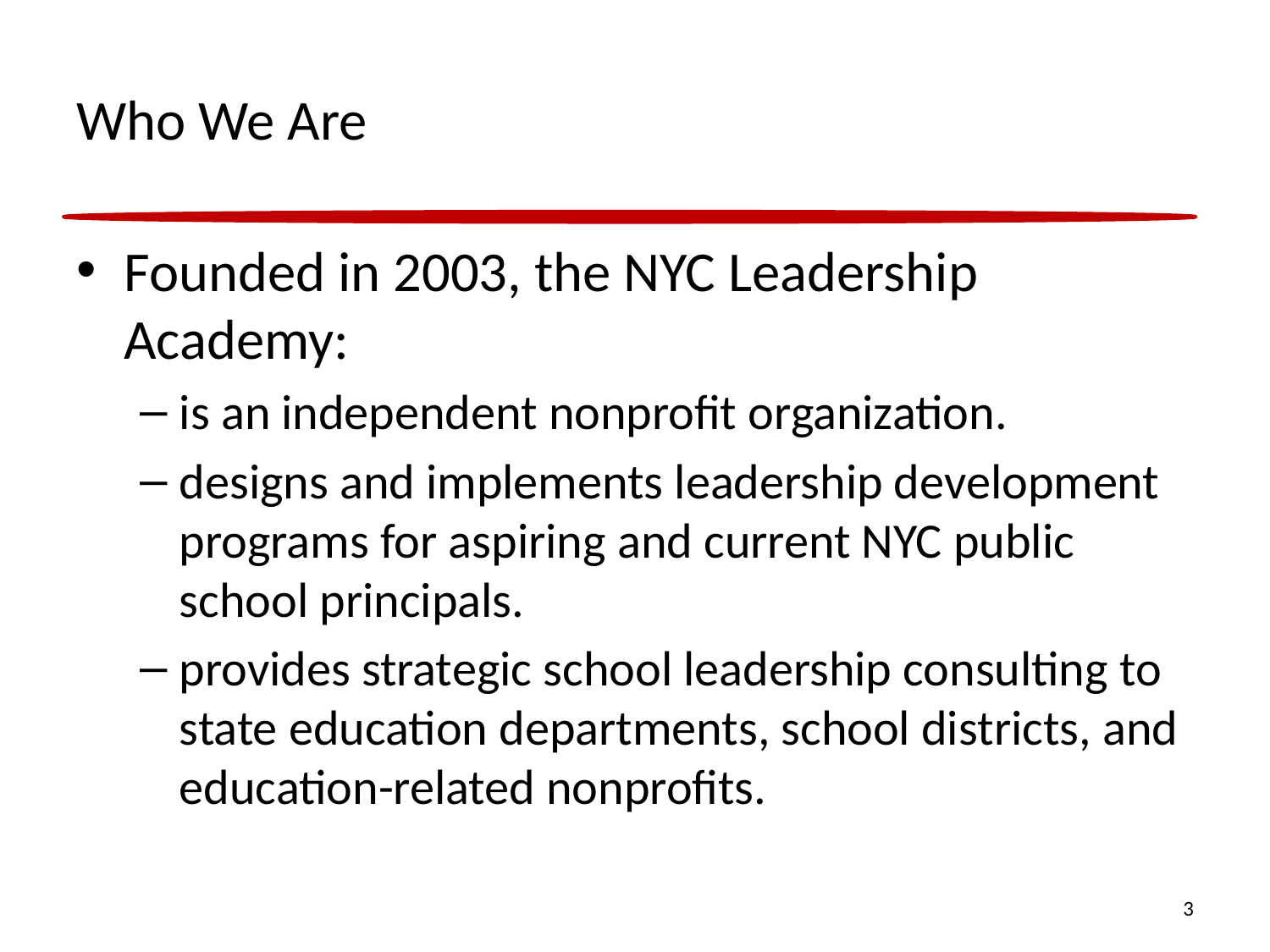

# Who We Are
Founded in 2003, the NYC Leadership Academy:
is an independent nonprofit organization.
designs and implements leadership development programs for aspiring and current NYC public school principals.
provides strategic school leadership consulting to state education departments, school districts, and education-related nonprofits.
3